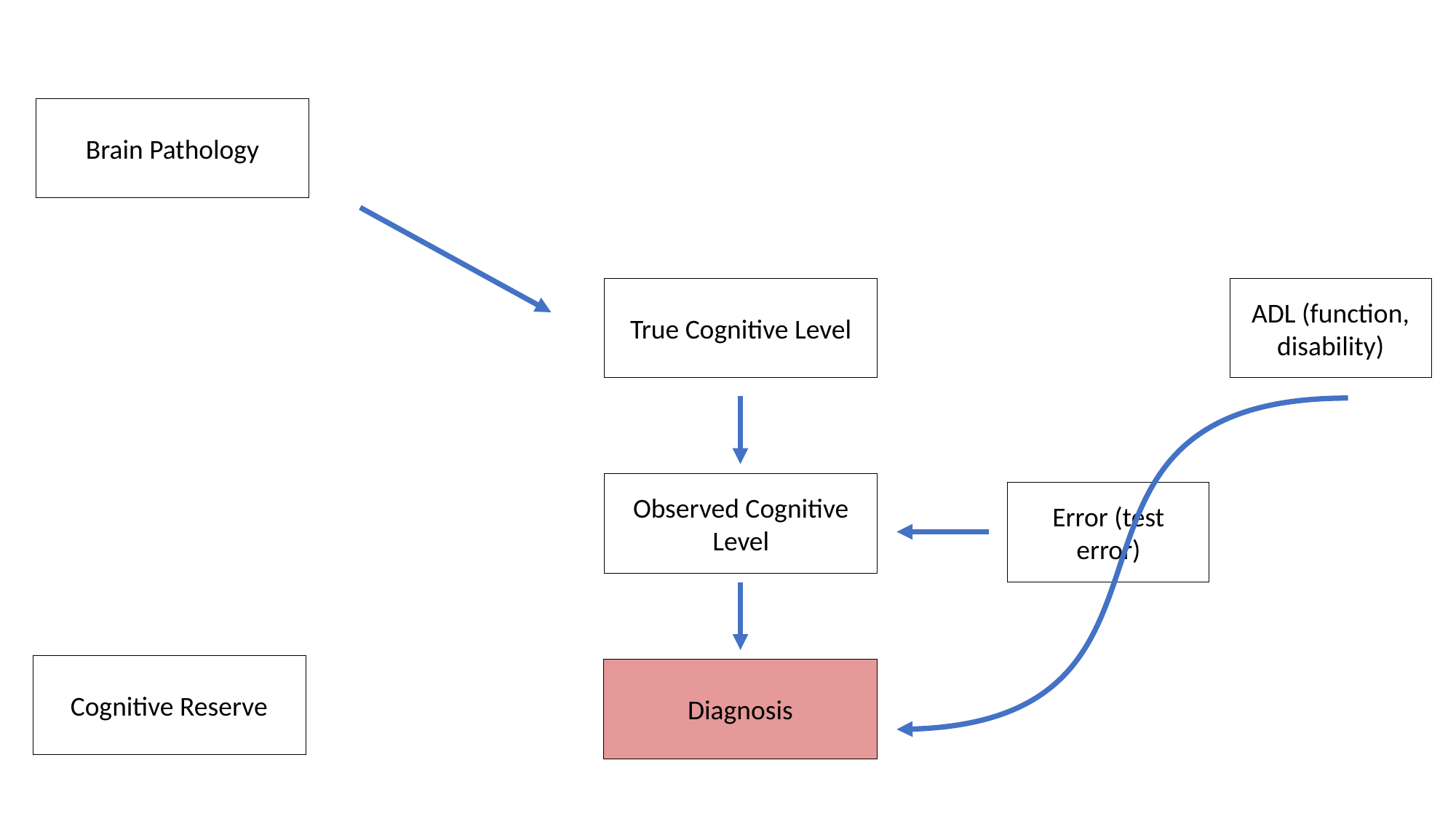

Brain Pathology
True Cognitive Level
ADL (function, disability)
Observed Cognitive Level
Error (test error)
Cognitive Reserve
Diagnosis